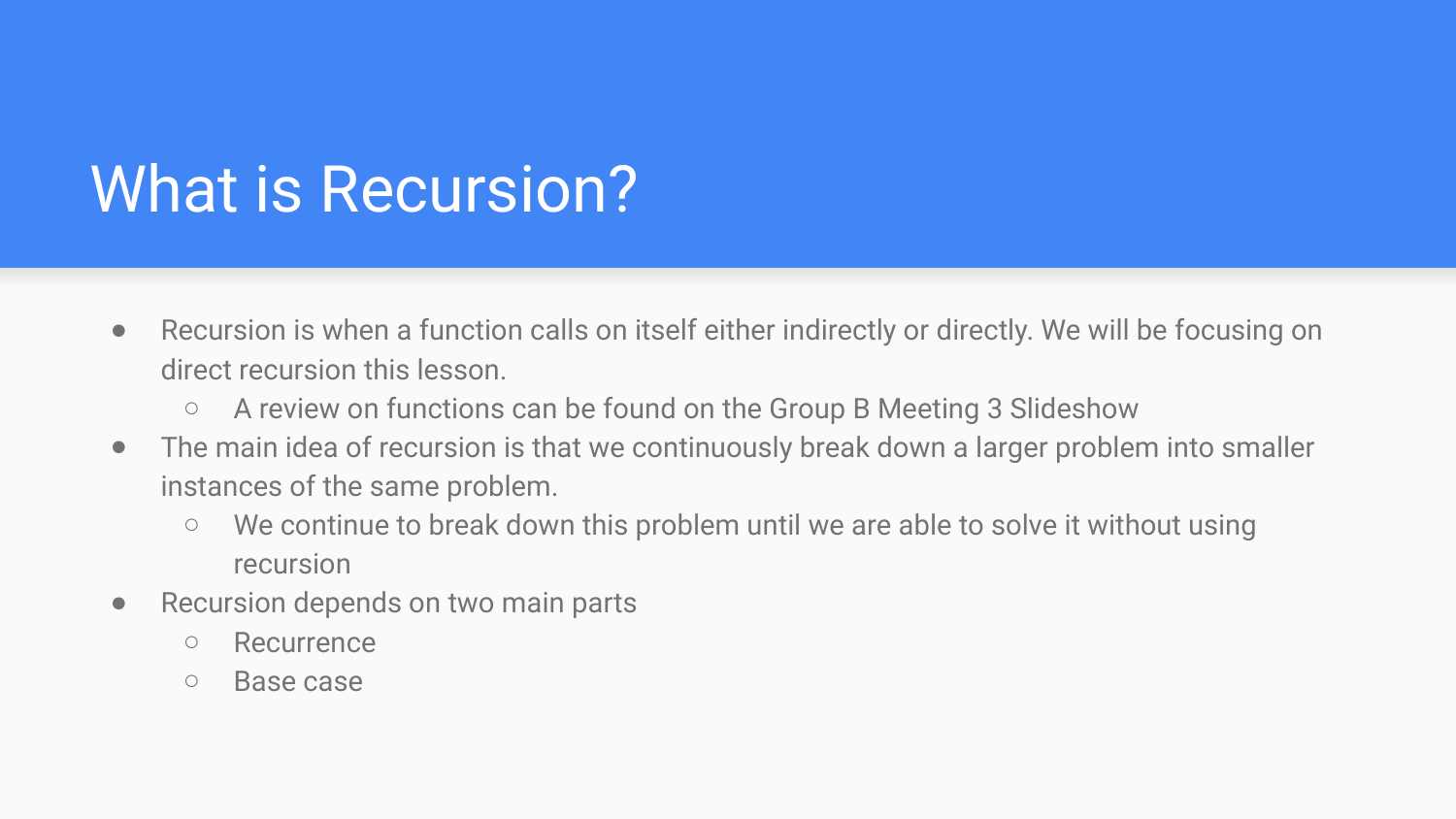

# What is Recursion?
Recursion is when a function calls on itself either indirectly or directly. We will be focusing on direct recursion this lesson.
A review on functions can be found on the Group B Meeting 3 Slideshow
The main idea of recursion is that we continuously break down a larger problem into smaller instances of the same problem.
We continue to break down this problem until we are able to solve it without using recursion
Recursion depends on two main parts
Recurrence
Base case